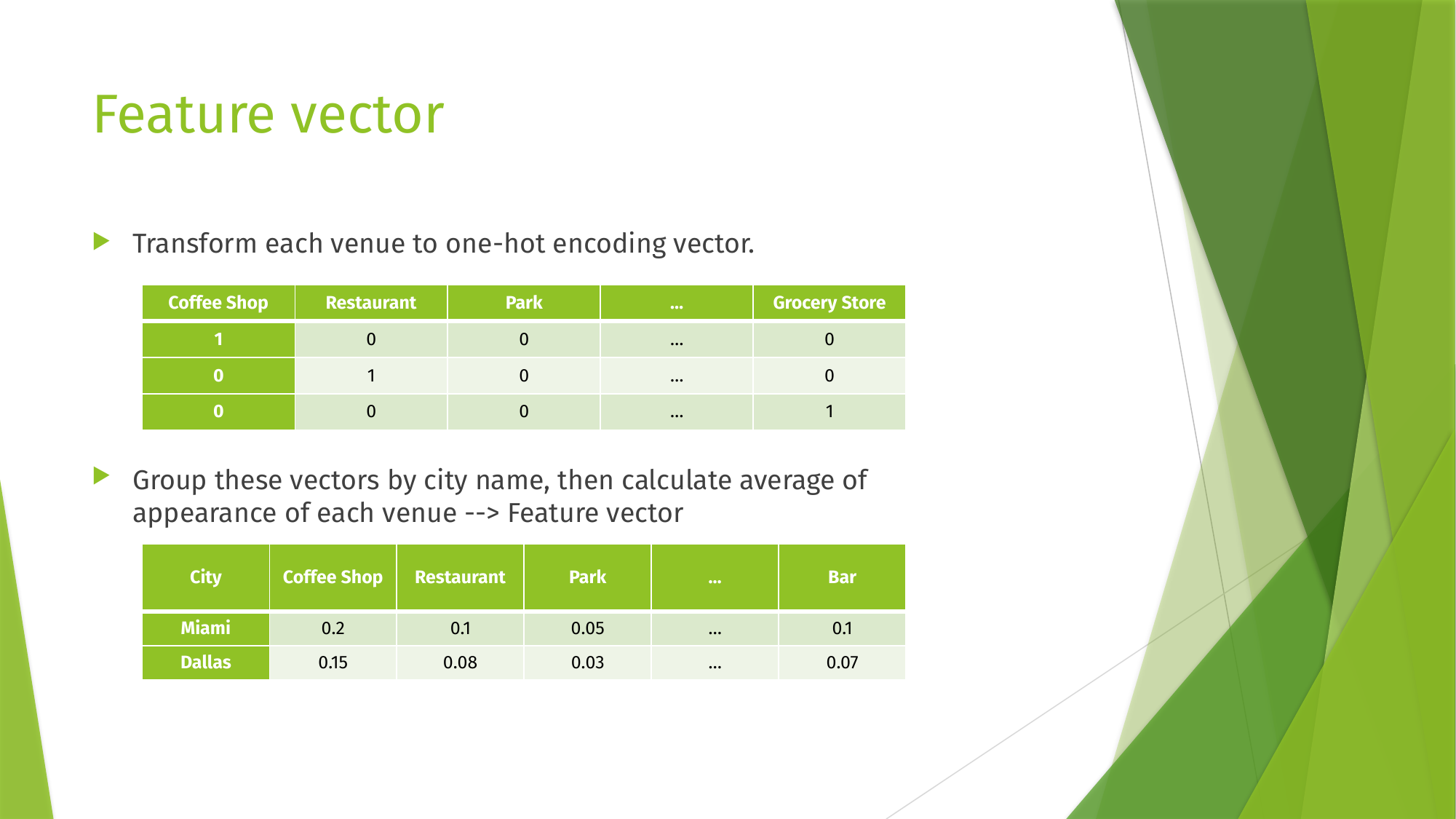

# Feature vector
Transform each venue to one-hot encoding vector.

| Coffee Shop | Restaurant | Park | … | Grocery Store |
| --- | --- | --- | --- | --- |
| 1 | 0 | 0 | … | 0 |
| 0 | 1 | 0 | … | 0 |
| 0 | 0 | 0 | … | 1 |
Group these vectors by city name, then calculate average of appearance of each venue --> Feature vector

| City | Coffee Shop | Restaurant | Park | … | Bar |
| --- | --- | --- | --- | --- | --- |
| Miami | 0.2 | 0.1 | 0.05 | … | 0.1 |
| Dallas | 0.15 | 0.08 | 0.03 | … | 0.07 |